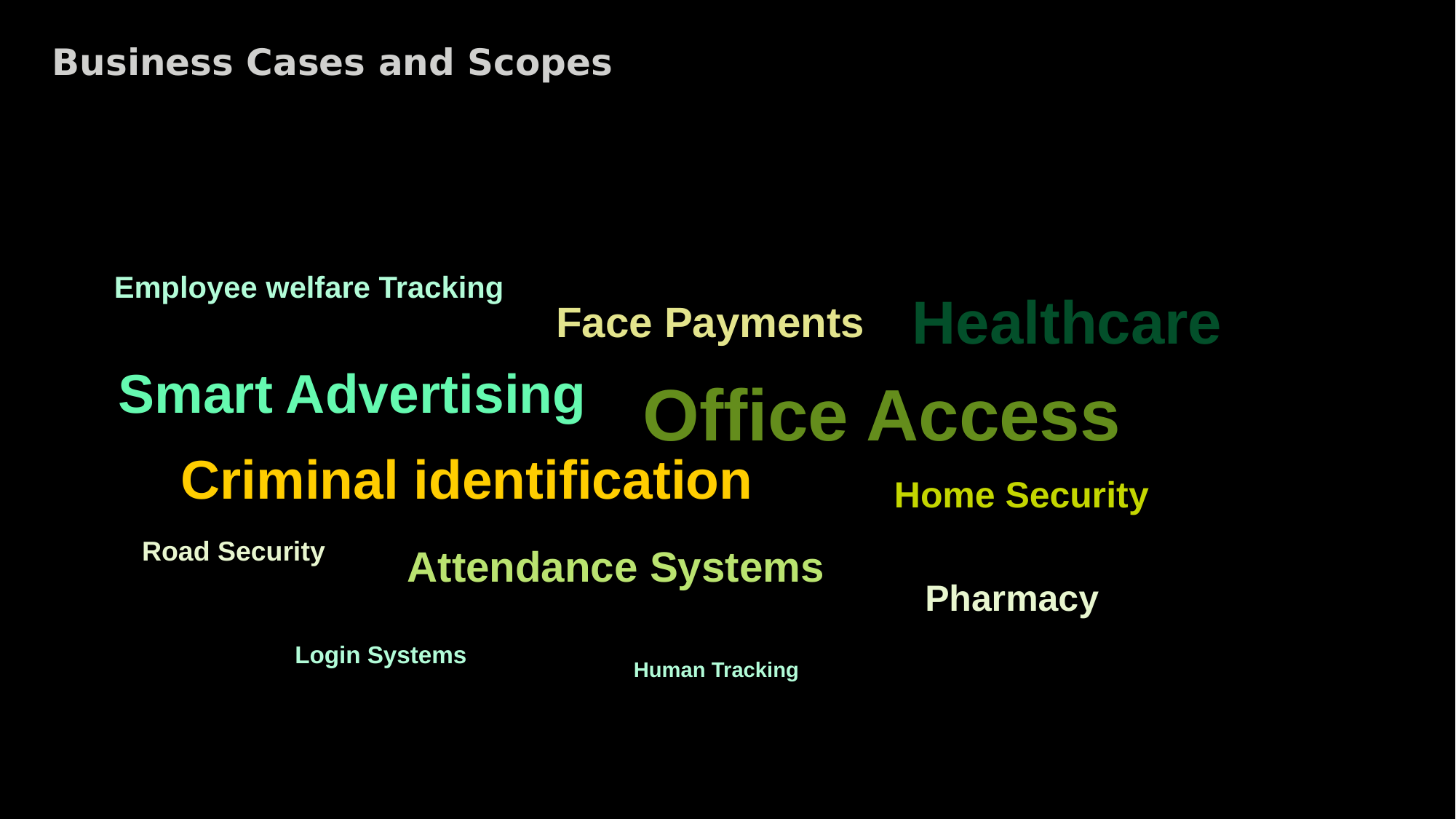

Business Cases and Scopes
Employee welfare Tracking
Healthcare
Face Payments
Smart Advertising
Office Access
Criminal identification
Home Security
Road Security
Attendance Systems

Pharmacy
Login Systems
Human Tracking